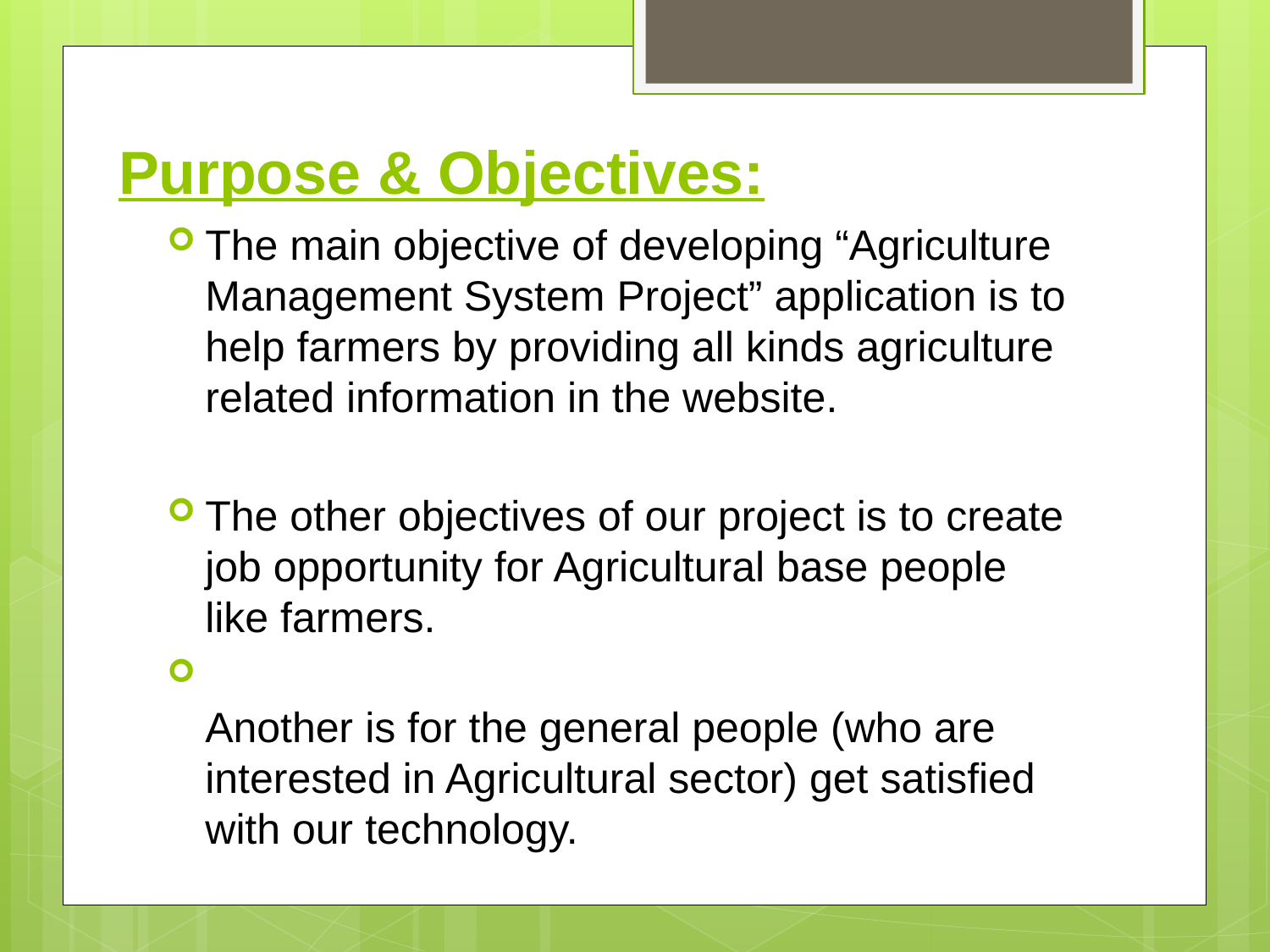

# Purpose & Objectives:
The main objective of developing “Agriculture Management System Project” application is to help farmers by providing all kinds agriculture related information in the website.

The other objectives of our project is to create job opportunity for Agricultural base people like farmers.
Another is for the general people (who are interested in Agricultural sector) get satisfied with our technology.